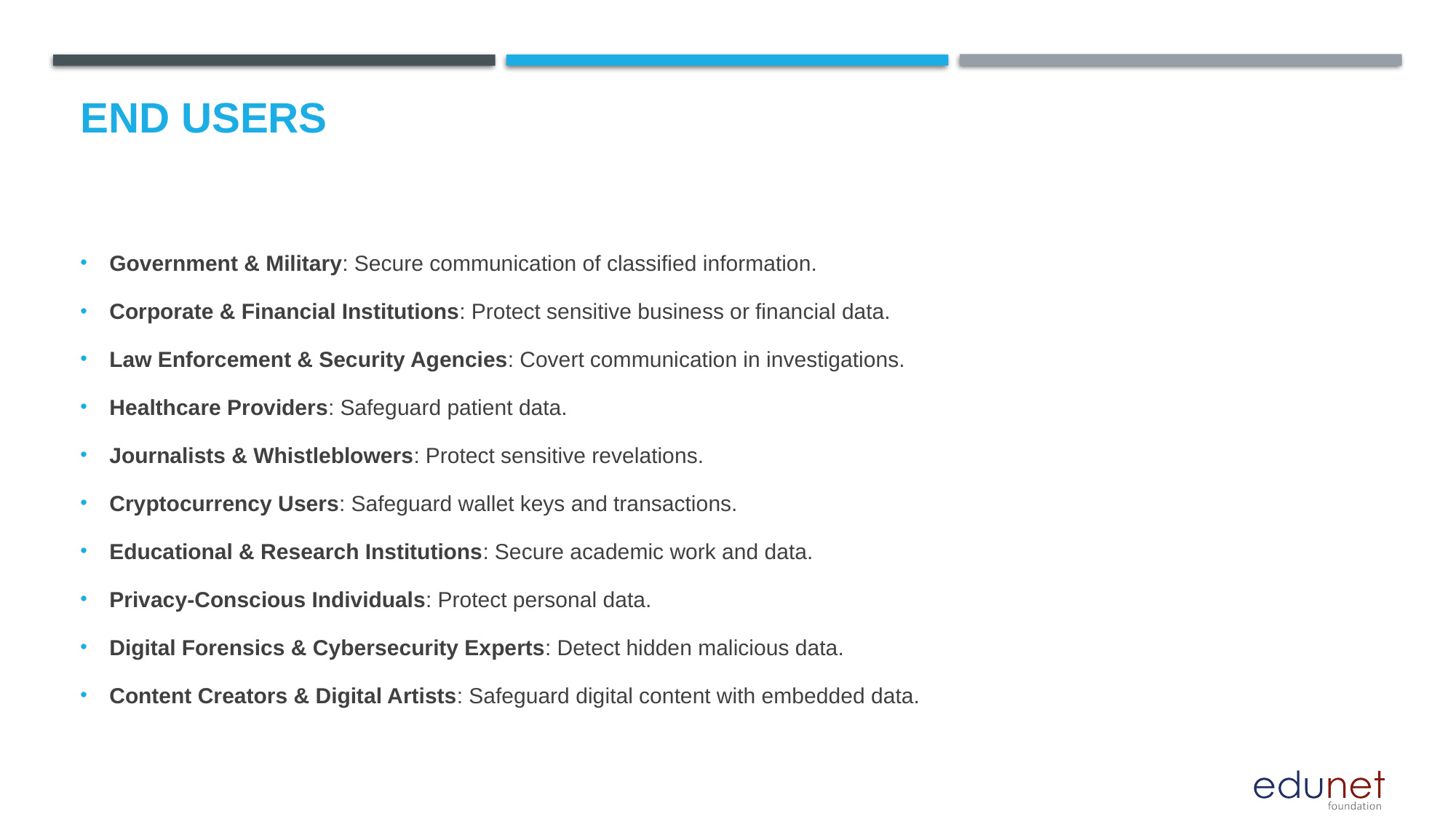

# End users
Government & Military: Secure communication of classified information.
Corporate & Financial Institutions: Protect sensitive business or financial data.
Law Enforcement & Security Agencies: Covert communication in investigations.
Healthcare Providers: Safeguard patient data.
Journalists & Whistleblowers: Protect sensitive revelations.
Cryptocurrency Users: Safeguard wallet keys and transactions.
Educational & Research Institutions: Secure academic work and data.
Privacy-Conscious Individuals: Protect personal data.
Digital Forensics & Cybersecurity Experts: Detect hidden malicious data.
Content Creators & Digital Artists: Safeguard digital content with embedded data.